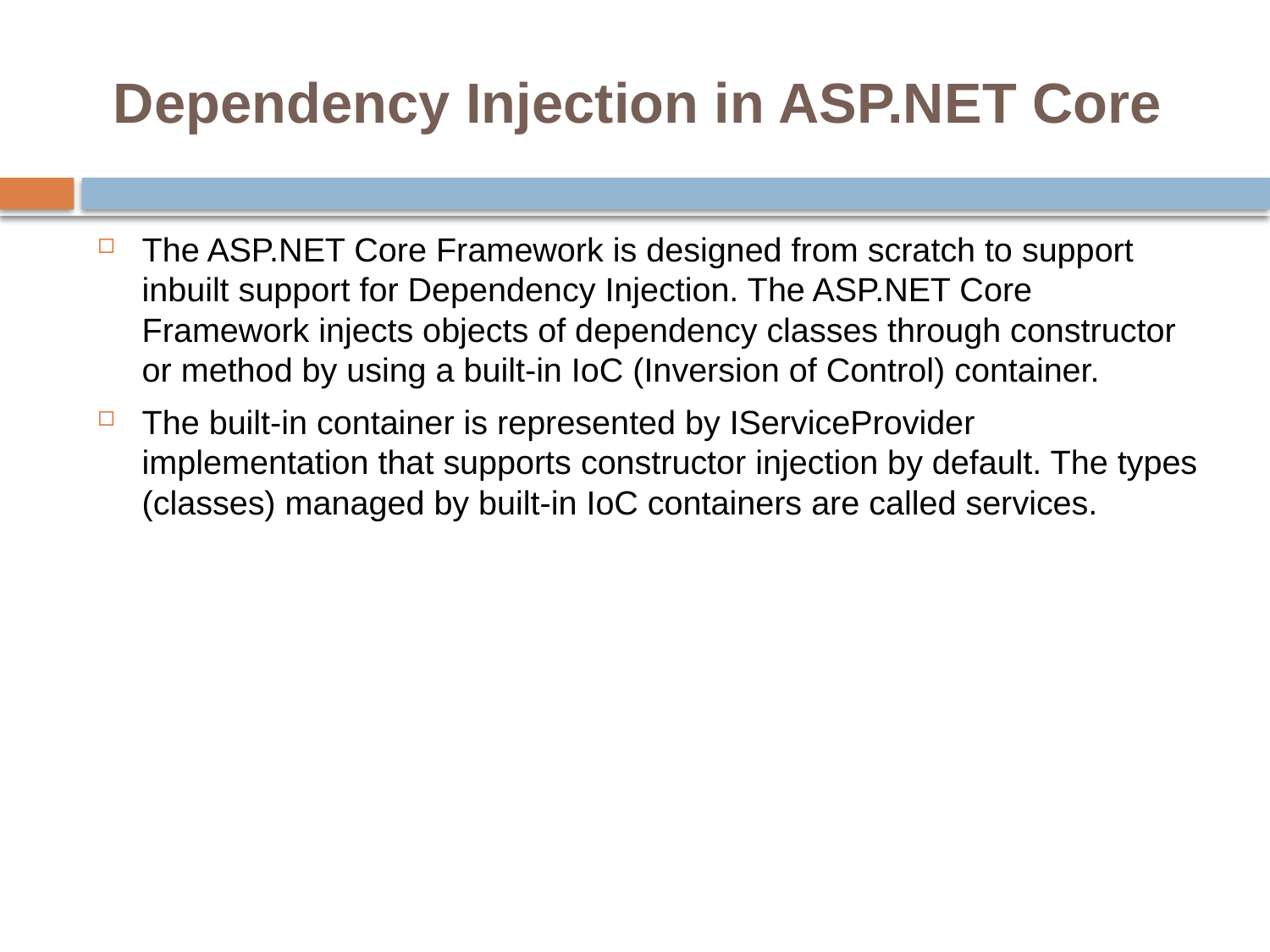

# Dependency Injection in ASP.NET Core
The ASP.NET Core Framework is designed from scratch to support inbuilt support for Dependency Injection. The ASP.NET Core Framework injects objects of dependency classes through constructor or method by using a built-in IoC (Inversion of Control) container.
The built-in container is represented by IServiceProvider implementation that supports constructor injection by default. The types (classes) managed by built-in IoC containers are called services.